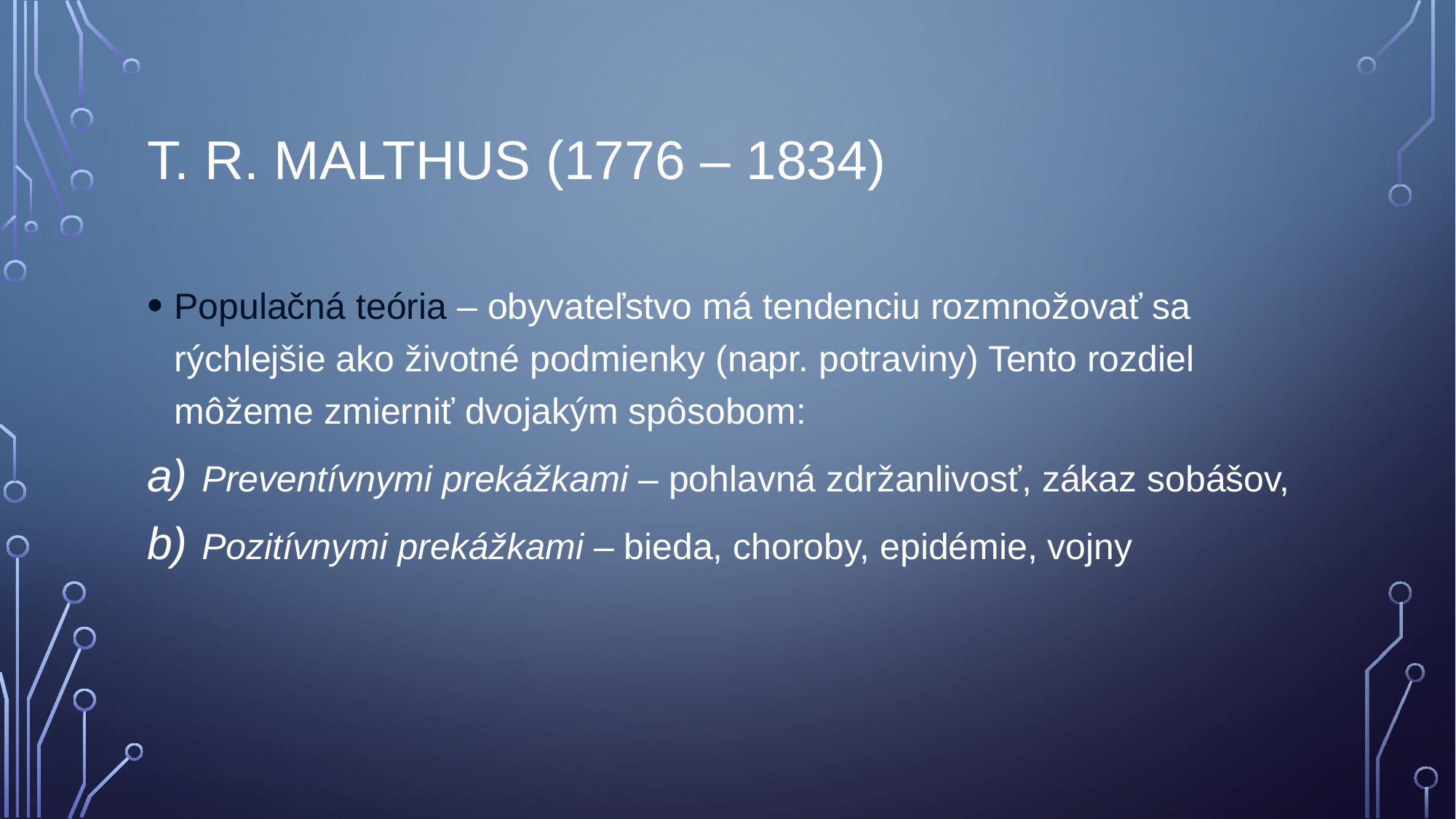

# T. R. MALTHUS (1776 – 1834)
Populačná teória – obyvateľstvo má tendenciu rozmnožovať sa rýchlejšie ako životné podmienky (napr. potraviny) Tento rozdiel môžeme zmierniť dvojakým spôsobom:
Preventívnymi prekážkami – pohlavná zdržanlivosť, zákaz sobášov,
Pozitívnymi prekážkami – bieda, choroby, epidémie, vojny